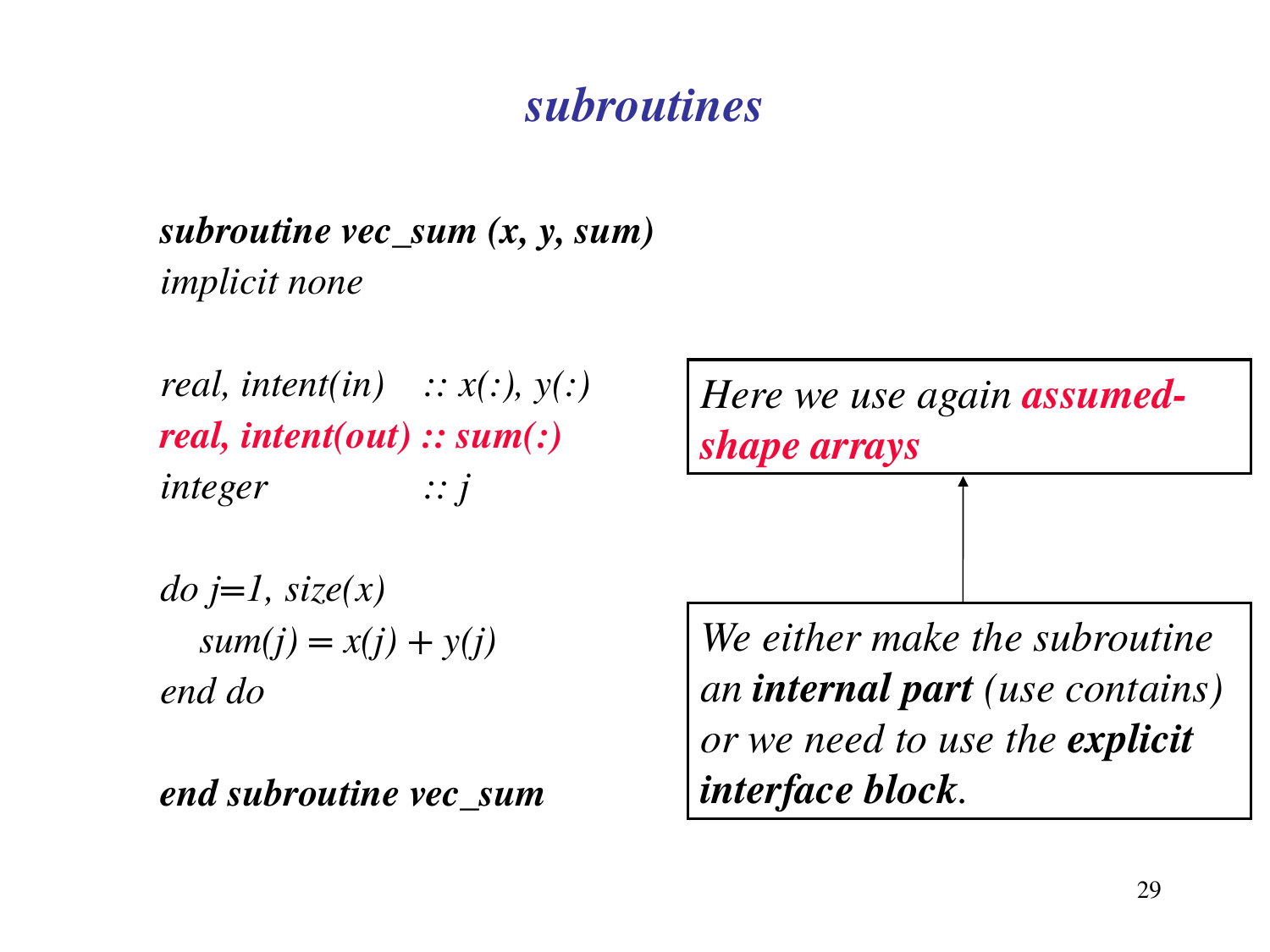

subroutines
subroutine vec_sum (x, y, sum)
implicit none

real, intent(in)    :: x(:), y(:)
real, intent(out) :: sum(:)
integer                :: j

do j=1, size(x)
    sum(j) = x(j) + y(j)
end do

end subroutine vec_sum
Here we use again assumed-shape arrays

We either make the subroutine an internal part (use contains) or we need to use the explicit interface block.
29